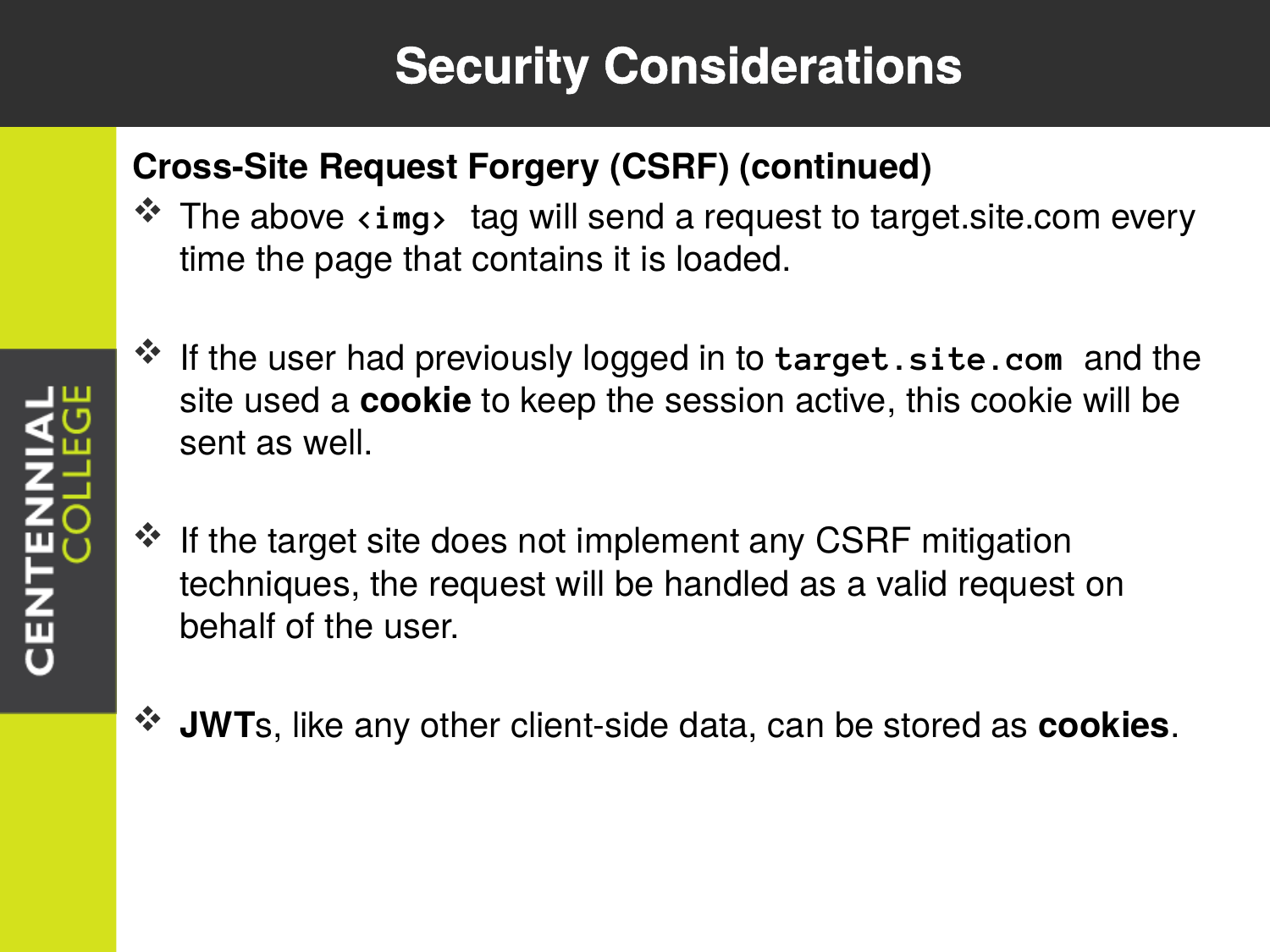

# Security Considerations
Cross-Site Request Forgery (CSRF) (continued)
The above <img> tag will send a request to target.site.com every time the page that contains it is loaded.

If the user had previously logged in to target.site.com and the site used a cookie to keep the session active, this cookie will be sent as well.

If the target site does not implement any CSRF mitigation techniques, the request will be handled as a valid request on behalf of the user.

JWTs, like any other client-side data, can be stored as cookies.